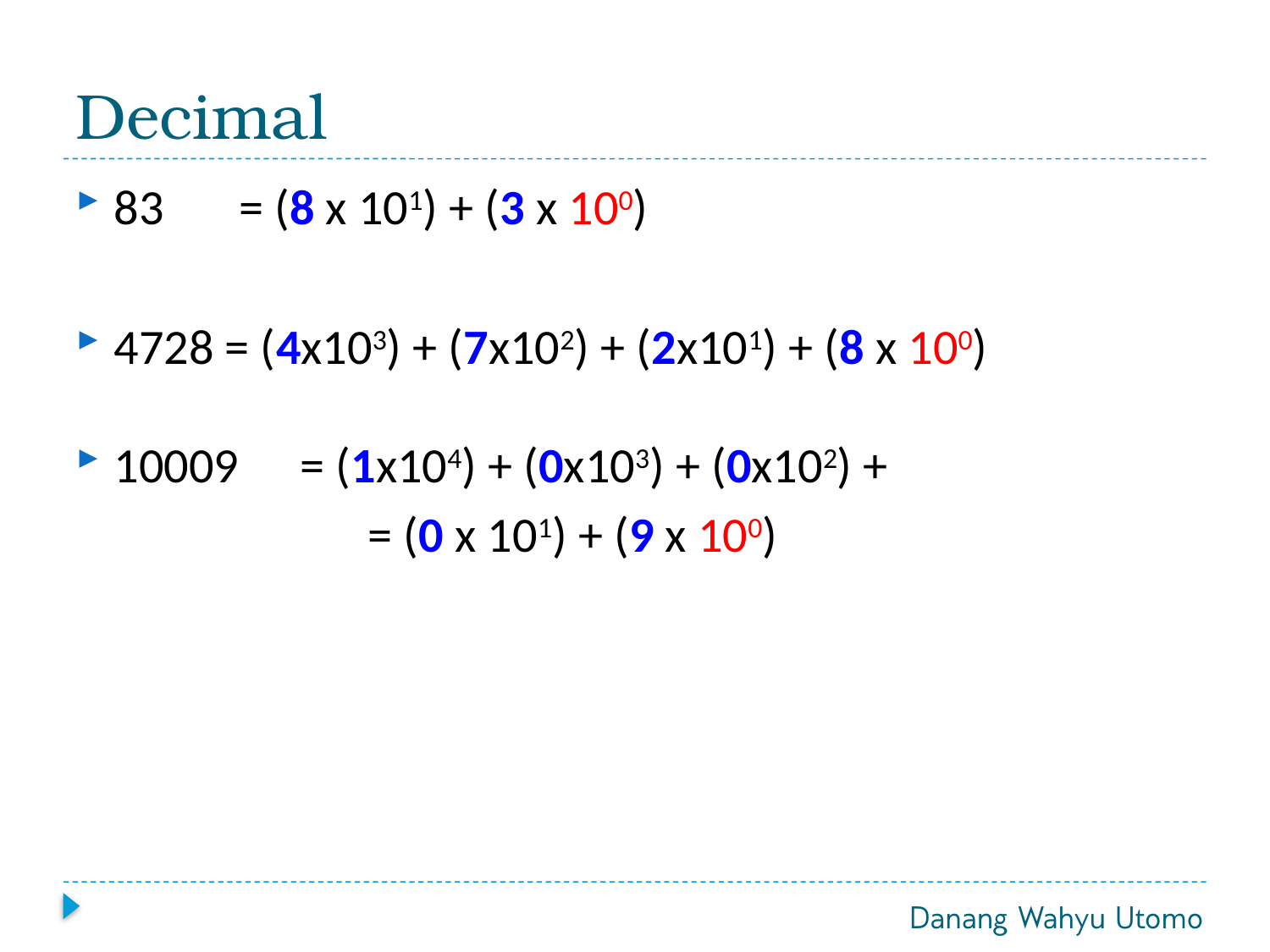

# Decimal
83	= (8 x 101) + (3 x 100)

4728 = (4x103) + (7x102) + (2x101) + (8 x 100)
10009	= (1x104) + (0x103) + (0x102) +
			= (0 x 101) + (9 x 100)